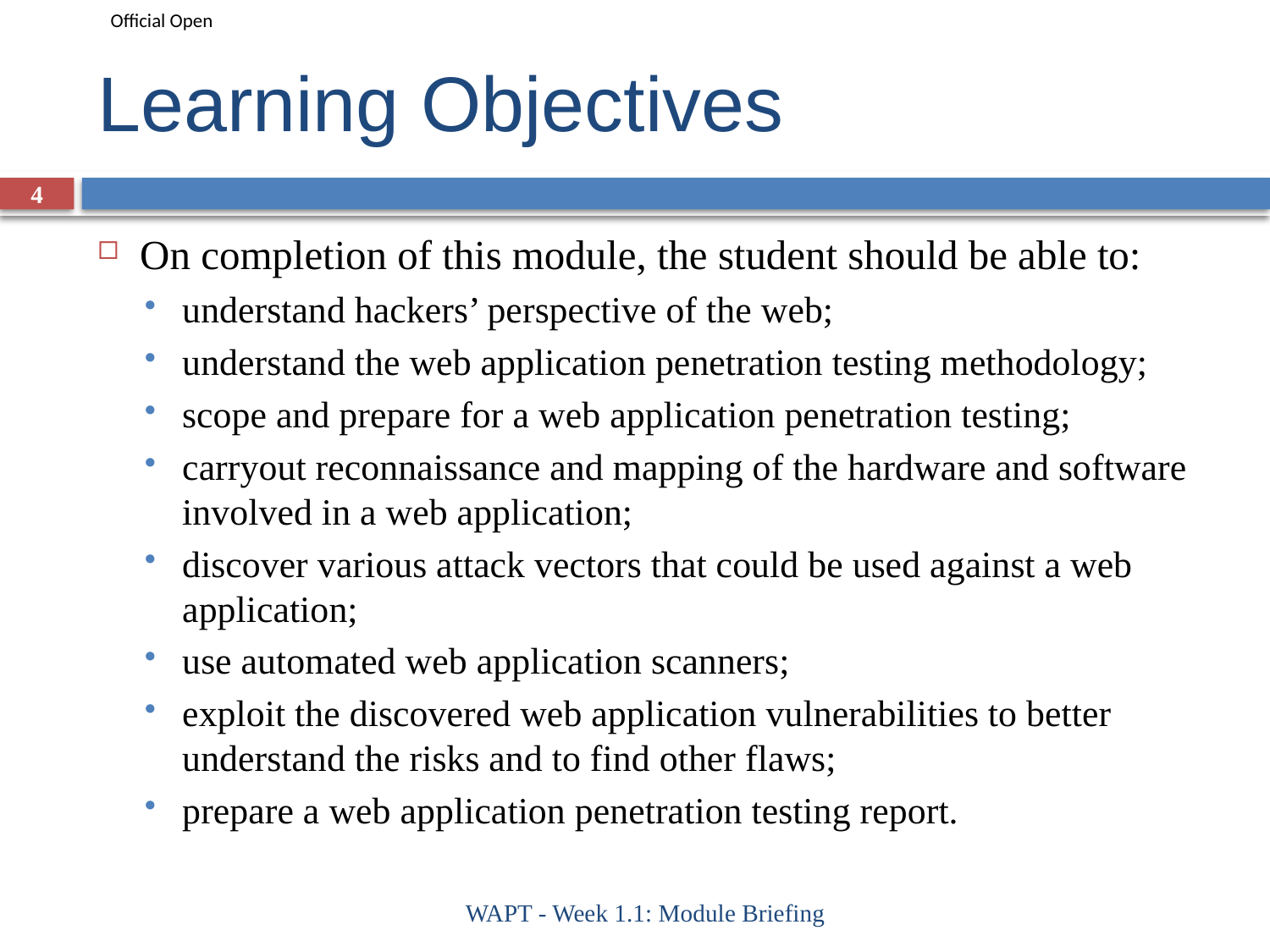

# Learning Objectives
4
On completion of this module, the student should be able to:
understand hackers’ perspective of the web;
understand the web application penetration testing methodology;
scope and prepare for a web application penetration testing;
carryout reconnaissance and mapping of the hardware and software involved in a web application;
discover various attack vectors that could be used against a web application;
use automated web application scanners;
exploit the discovered web application vulnerabilities to better understand the risks and to find other flaws;
prepare a web application penetration testing report.

WAPT - Week 1.1: Module Briefing